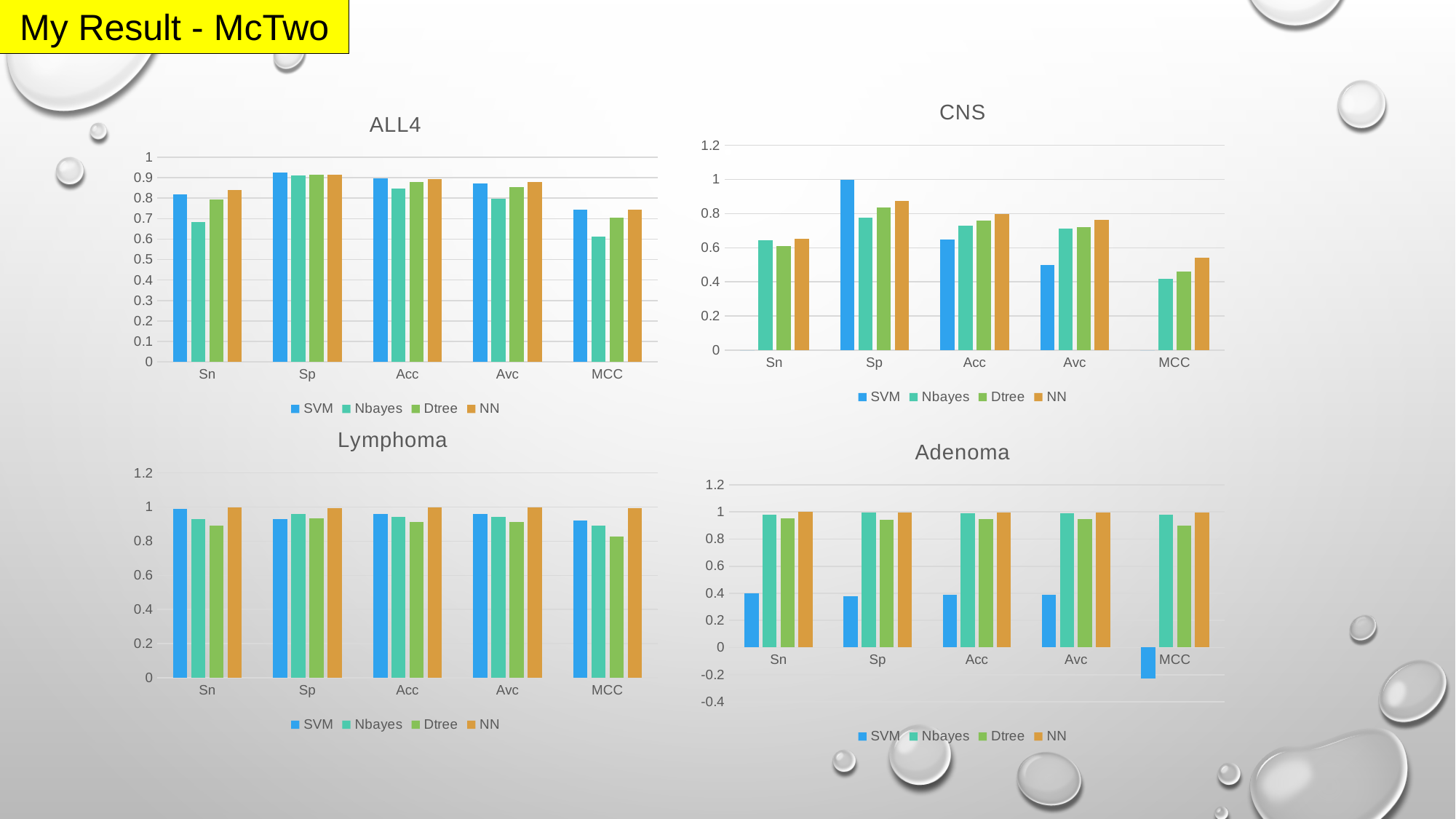

My Result - McTwo

### Chart: CNS

| Category | SVM | Nbayes | Dtree | NN |
|---|---|---|---|---|
| Sn | 0.0 | 0.642857142857142 | 0.607936507936508 | 0.653968253968254 |
| Sp | 1.0 | 0.778632478632478 | 0.838461538461538 | 0.872649572649572 |
| Acc | 0.65 | 0.731111111111111 | 0.757777777777777 | 0.796111111111111 |
| Avc | 0.5 | 0.71074481074481 | 0.723199023199023 | 0.763308913308913 |
| MCC | 0.0 | 0.417566108717824 | 0.458967025256835 | 0.543804362712694 |

### Chart: ALL4

| Category | SVM | Nbayes | Dtree | NN |
|---|---|---|---|---|
| Sn | 0.819230769230769 | 0.683333333333333 | 0.794871794871794 | 0.841025641025641 |
| Sp | 0.92686567164179 | 0.911940298507462 | 0.912935323383084 | 0.914925373134328 |
| Acc | 0.896774193548386 | 0.848028673835125 | 0.879928315412186 | 0.89426523297491 |
| Avc | 0.87304822043628 | 0.797636815920397 | 0.853903559127439 | 0.877975507079984 |
| MCC | 0.744396307481891 | 0.613355421277514 | 0.704369500208965 | 0.743293613969416 |

### Chart: Lymphoma

| Category | SVM | Nbayes | Dtree | NN |
|---|---|---|---|---|
| Sn | 0.989855072463768 | 0.930434782608695 | 0.891304347826087 | 1.0 |
| Sp | 0.93030303030303 | 0.959090909090908 | 0.933333333333333 | 0.995454545454545 |
| Acc | 0.96074074074074 | 0.944444444444444 | 0.911851851851851 | 0.997777777777777 |
| Avc | 0.960079051383399 | 0.944762845849802 | 0.91231884057971 | 0.997727272727272 |
| MCC | 0.923377971349455 | 0.890005467245427 | 0.82604665537342 | 0.995643751875003 |

### Chart: Adenoma

| Category | SVM | Nbayes | Dtree | NN |
|---|---|---|---|---|
| Sn | 0.4 | 0.9815 | 0.9537 | 1.0 |
| Sp | 0.3796 | 0.9981 | 0.9444 | 0.9963 |
| Acc | 0.3898 | 0.9898 | 0.9491 | 0.9981 |
| Avc | 0.3898 | 0.9898 | 0.9491 | 0.9981 |
| MCC | -0.2307 | 0.9803 | 0.8985 | 0.9965 |